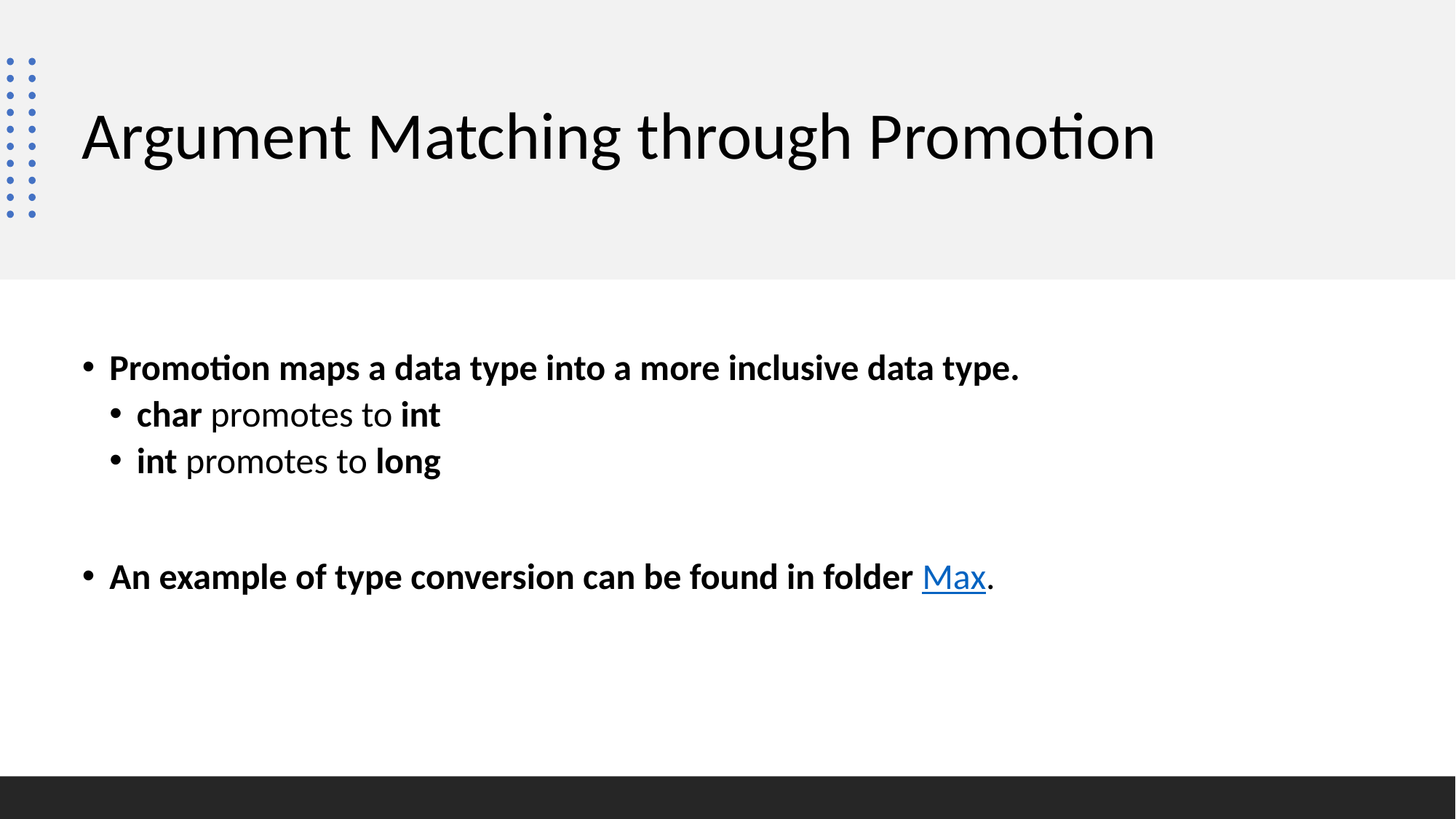

# Argument Matching through Promotion

Promotion maps a data type into a more inclusive data type.
char promotes to int
int promotes to long

An example of type conversion can be found in folder Max.